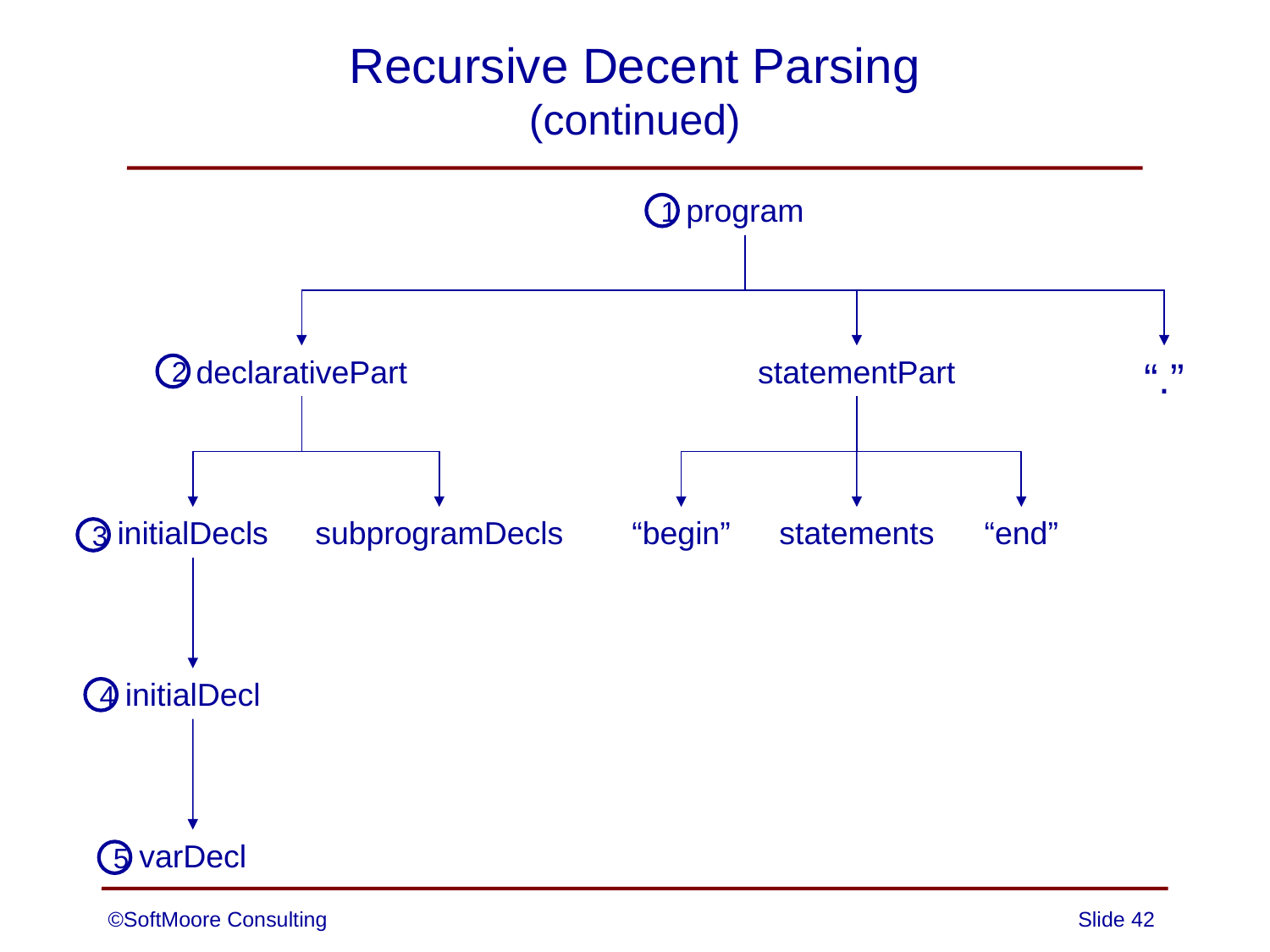

# Recursive Decent Parsing (continued)
program
1
declarativePart
statementPart
“.”
2
initialDecls
subprogramDecls
“begin”
statements
“end”
3
initialDecl
4
varDecl
5
©SoftMoore Consulting
Slide 42